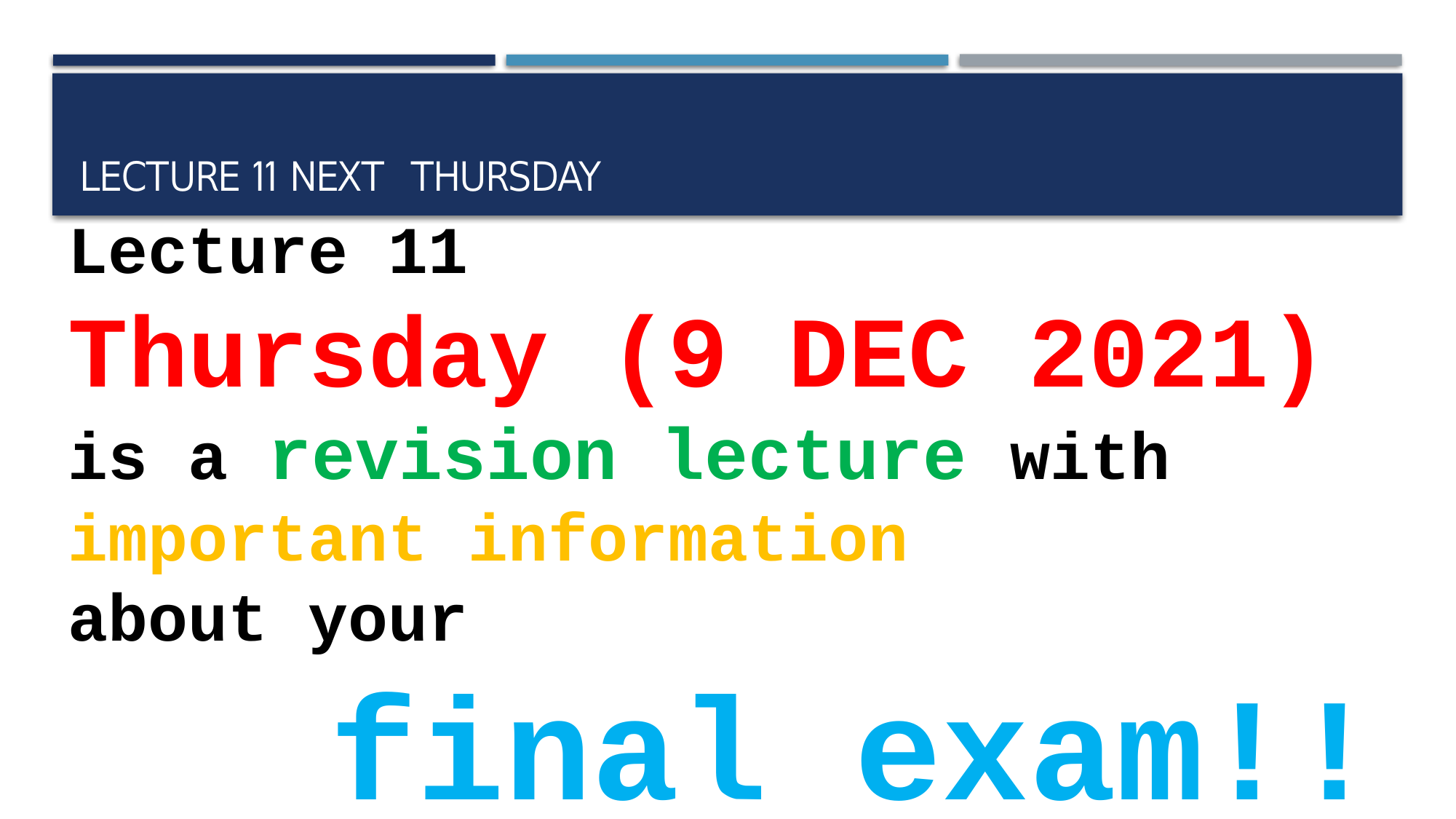

# Lecture 11 next  Thursday
Lecture 11
Thursday (9 DEC 2021)
is a revision lecture with
important information
about your
   final exam!!